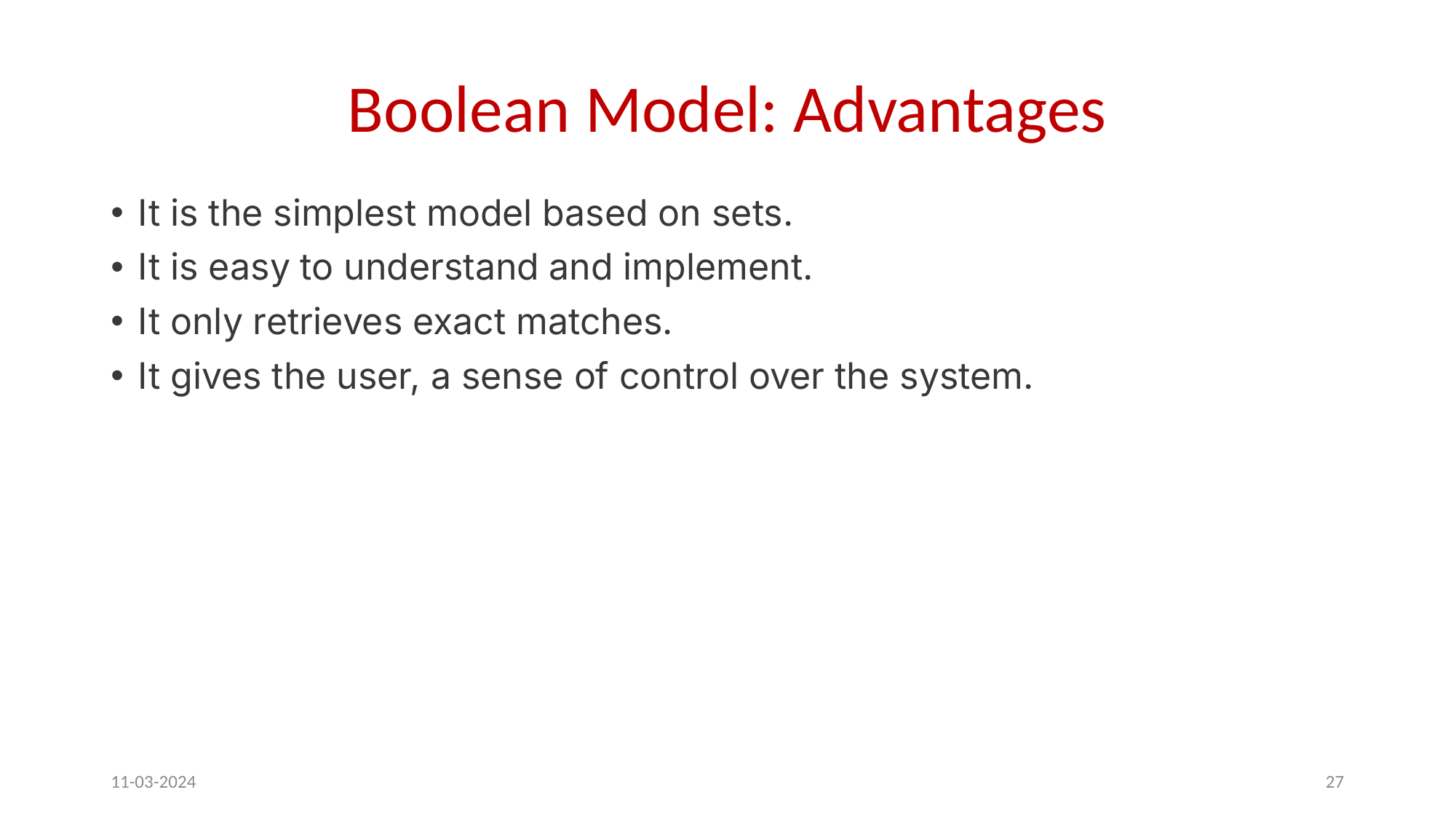

# Boolean Model: Advantages
It is the simplest model based on sets.
It is easy to understand and implement.
It only retrieves exact matches.
It gives the user, a sense of control over the system.
11-03-2024
27